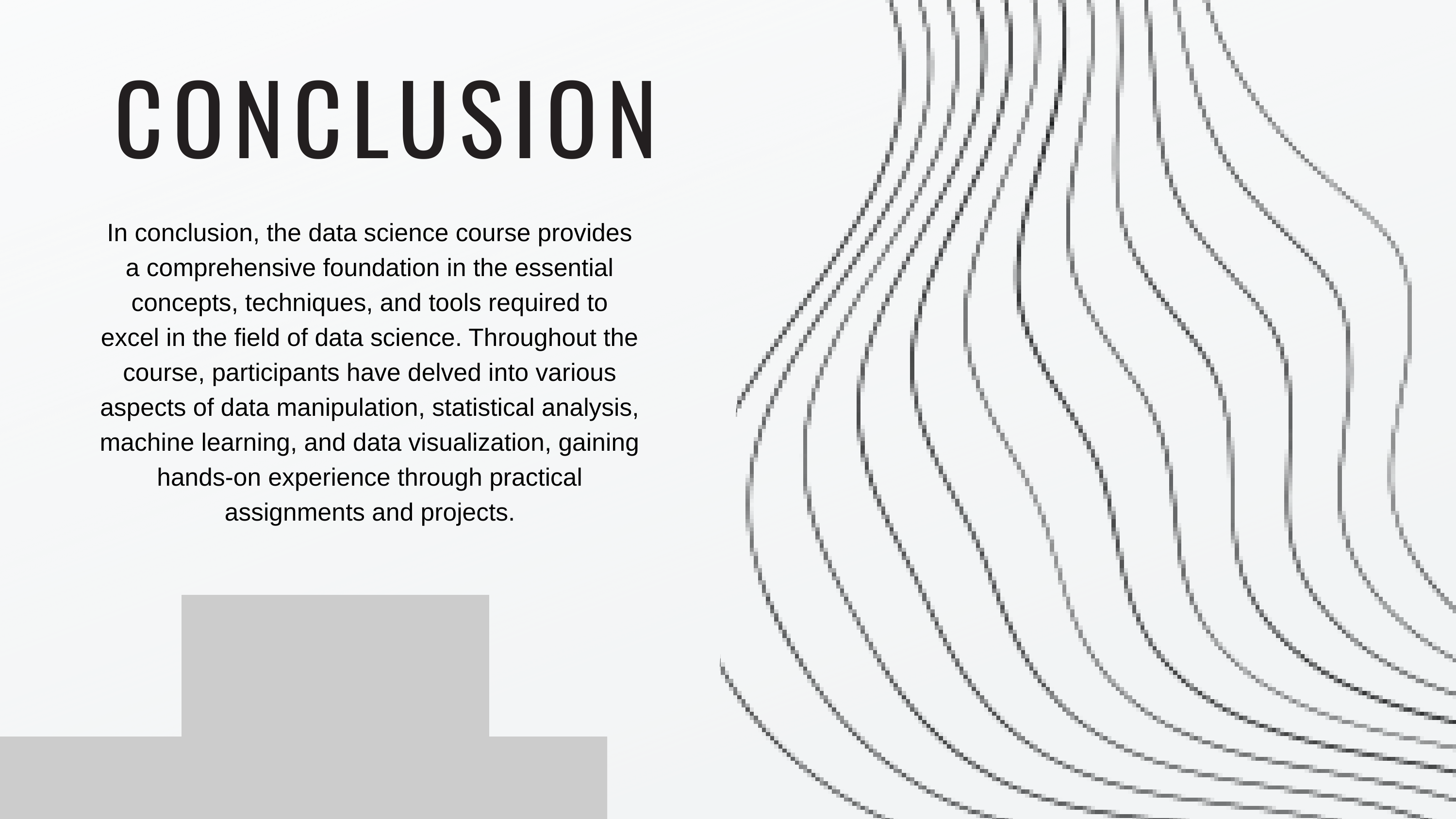

CONCLUSION
In conclusion, the data science course provides a comprehensive foundation in the essential concepts, techniques, and tools required to excel in the field of data science. Throughout the course, participants have delved into various aspects of data manipulation, statistical analysis, machine learning, and data visualization, gaining hands-on experience through practical assignments and projects.